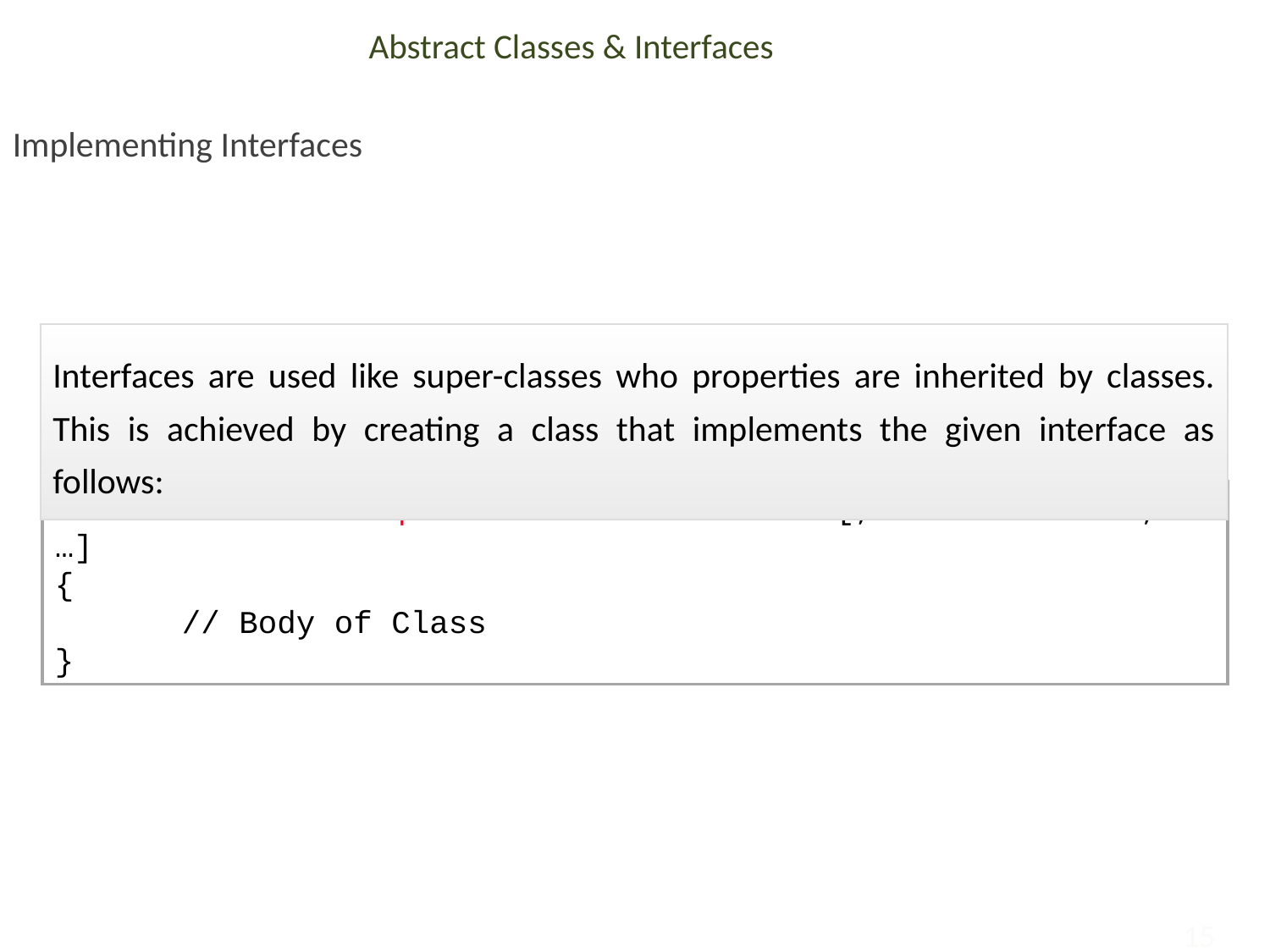

# Abstract Classes & Interfaces
Implementing Interfaces
Interfaces are used like super-classes who properties are inherited by classes. This is achieved by creating a class that implements the given interface as follows:
class ClassName implements InterfaceName [,InterfaceName2, …]
{
	// Body of Class
}